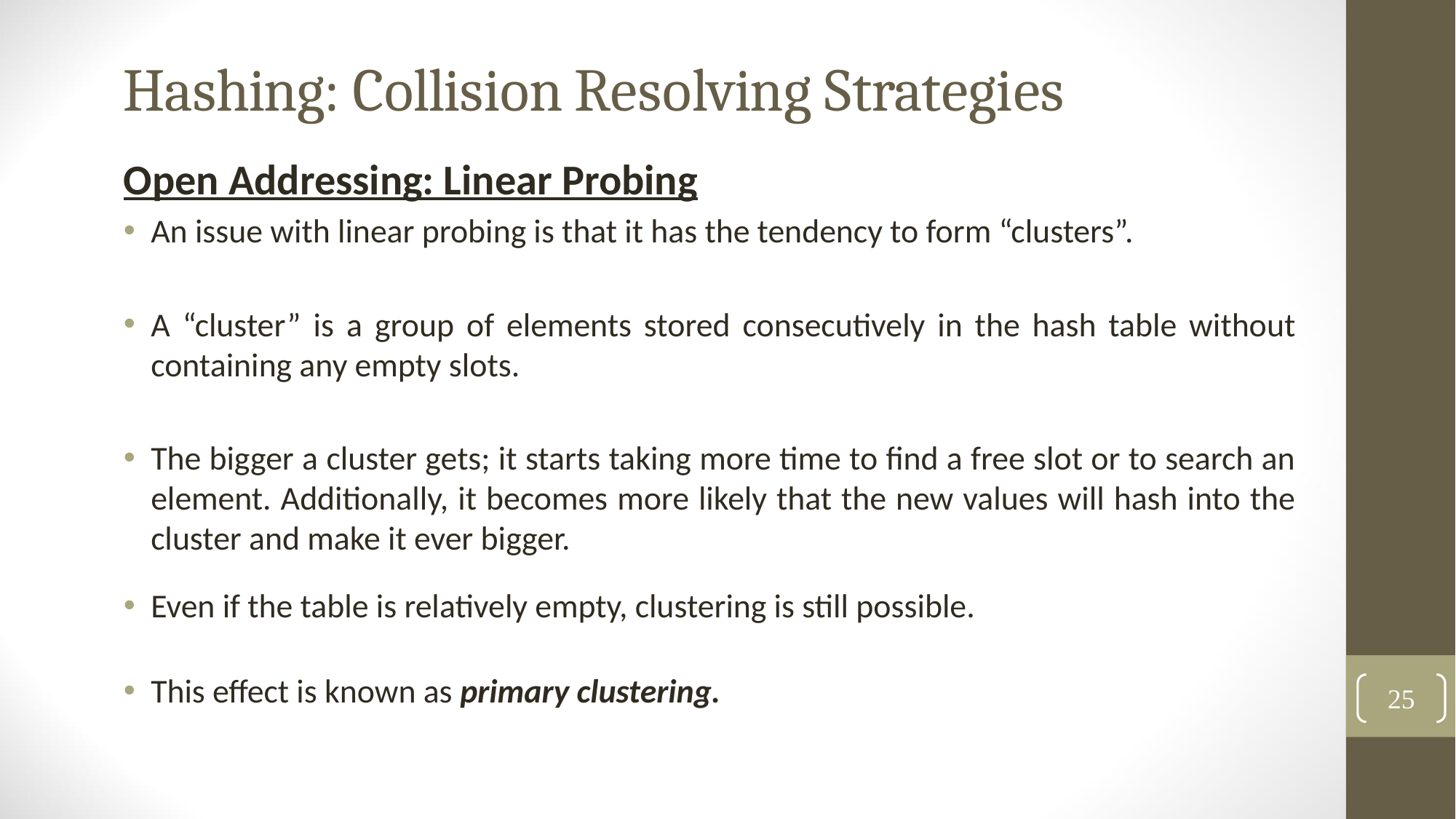

# Hashing: Collision Resolving Strategies
Open Addressing: Linear Probing
An issue with linear probing is that it has the tendency to form “clusters”.

A “cluster” is a group of elements stored consecutively in the hash table without containing any empty slots.

The bigger a cluster gets; it starts taking more time to find a free slot or to search an element. Additionally, it becomes more likely that the new values will hash into the cluster and make it ever bigger.

Even if the table is relatively empty, clustering is still possible.

This effect is known as primary clustering.

25